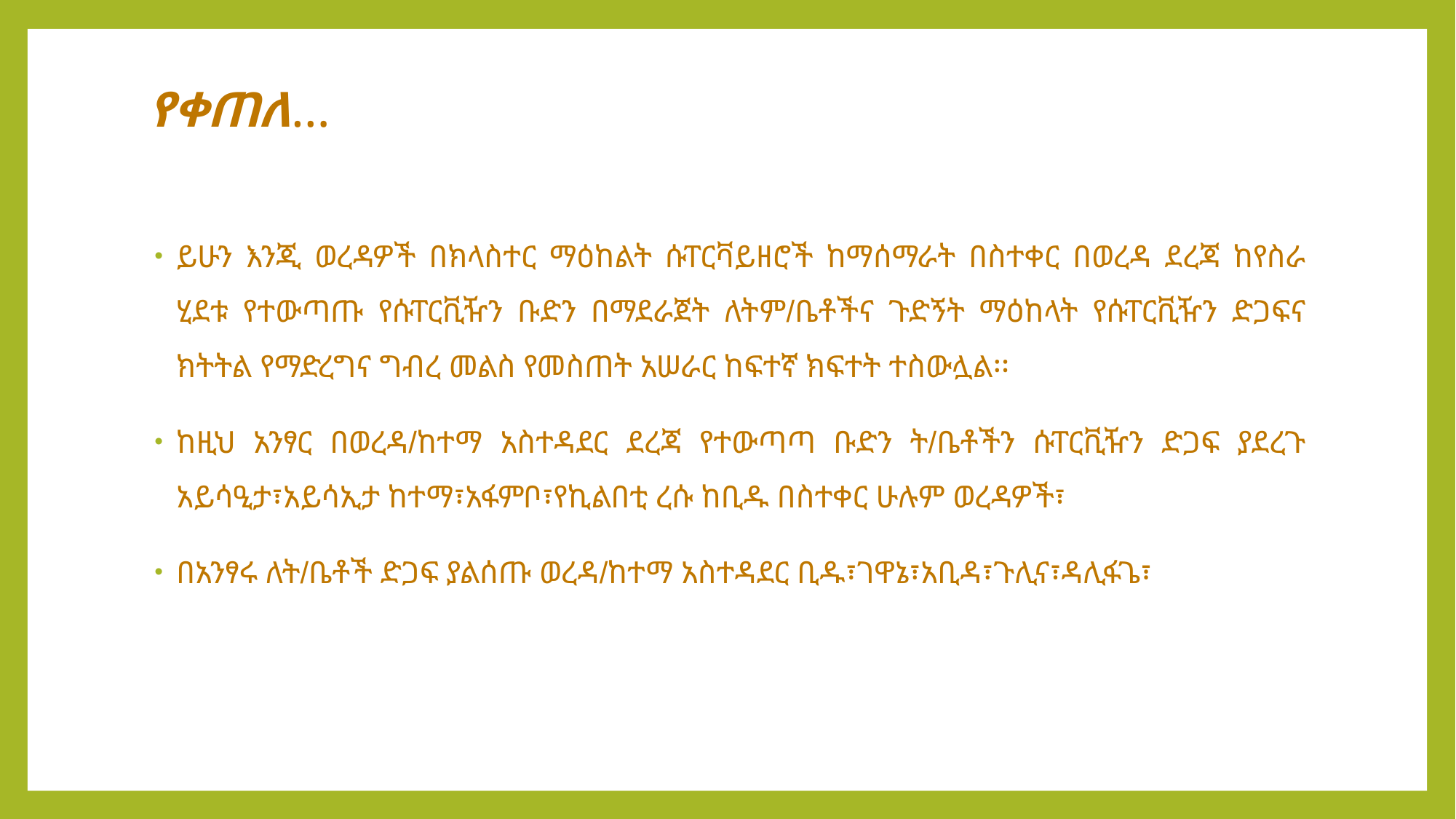

# የቀጠለ…
ይሁን እንጂ ወረዳዎች በክላስተር ማዕከልት ሱፐርቫይዘሮች ከማሰማራት በስተቀር በወረዳ ደረጃ ከየስራ ሂደቱ የተውጣጡ የሱፐርቪዥን ቡድን በማደራጀት ለትም/ቤቶችና ጉድኝት ማዕከላት የሱፐርቪዥን ድጋፍና ክትትል የማድረግና ግብረ መልስ የመስጠት አሠራር ከፍተኛ ክፍተት ተስውሏል፡፡
ከዚህ አንፃር በወረዳ/ከተማ አስተዳደር ደረጃ የተውጣጣ ቡድን ት/ቤቶችን ሱፐርቪዥን ድጋፍ ያደረጉ አይሳዒታ፣አይሳኢታ ከተማ፣አፋምቦ፣የኪልበቲ ረሱ ከቢዱ በስተቀር ሁሉም ወረዳዎች፣
በአንፃሩ ለት/ቤቶች ድጋፍ ያልሰጡ ወረዳ/ከተማ አስተዳደር ቢዱ፣ገዋኔ፣አቢዳ፣ጉሊና፣ዳሊፋጌ፣